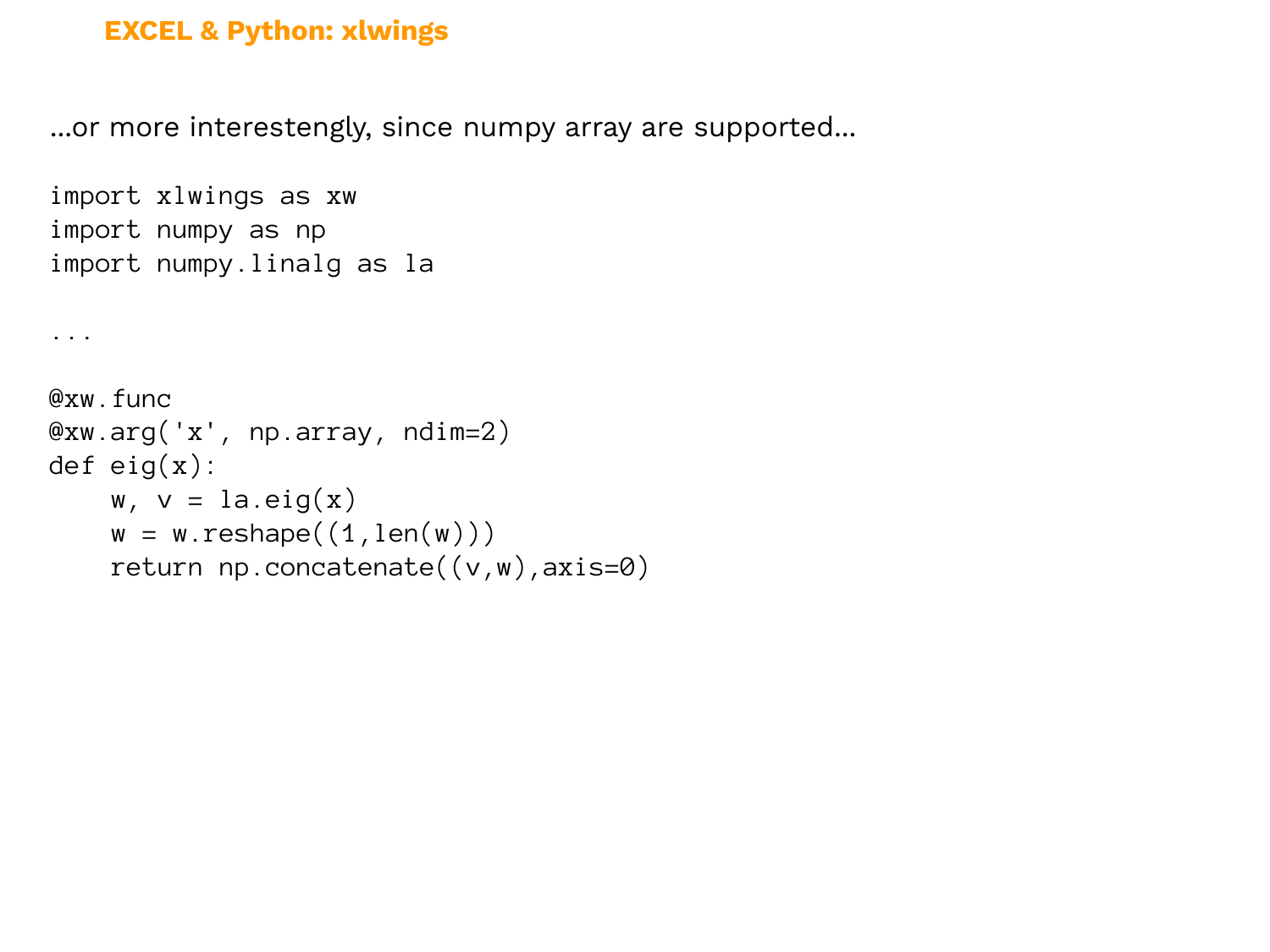

EXCEL & Python: xlwings
...or more interestengly, since numpy array are supported...

import xlwings as xw
import numpy as np
import numpy.linalg as la

...

@xw.func
@xw.arg('x', np.array, ndim=2)
def eig(x):
    w, v = la.eig(x)
    w = w.reshape((1,len(w)))
    return np.concatenate((v,w),axis=0)